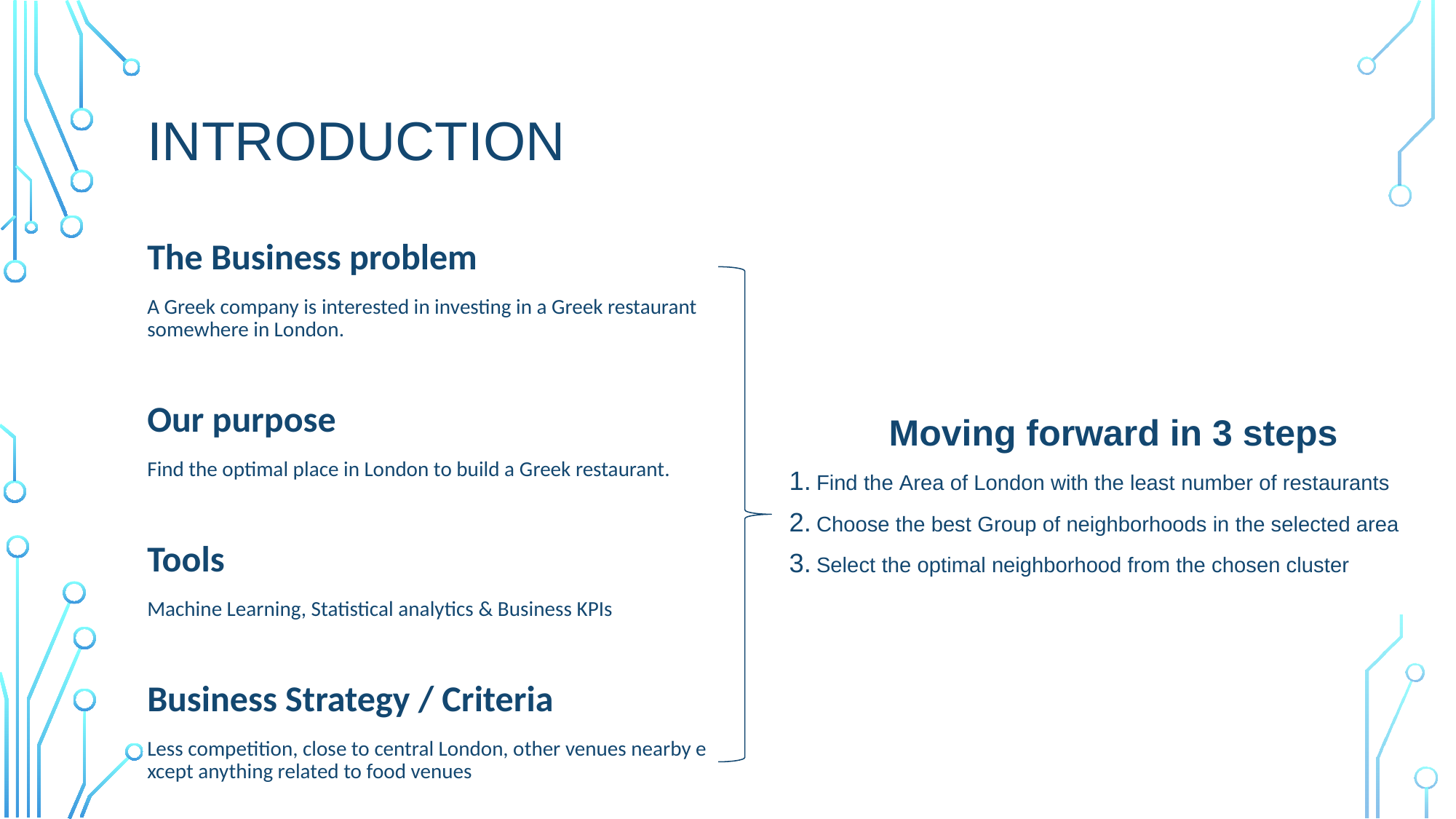

# Introduction
The Business problem
A Greek company is interested in investing in a Greek restaurant somewhere in London.

Our purpose
Find the optimal place in London to build a Greek restaurant.

Tools
Machine Learning, Statistical analytics & Business KPIs

Business Strategy / Criteria
Less competition, close to central London, other venues nearby except anything related to food venues

Moving forward in 3 steps
Find the Area of London with the least number of restaurants
Choose the best Group of neighborhoods in the selected area
Select the optimal neighborhood from the chosen cluster